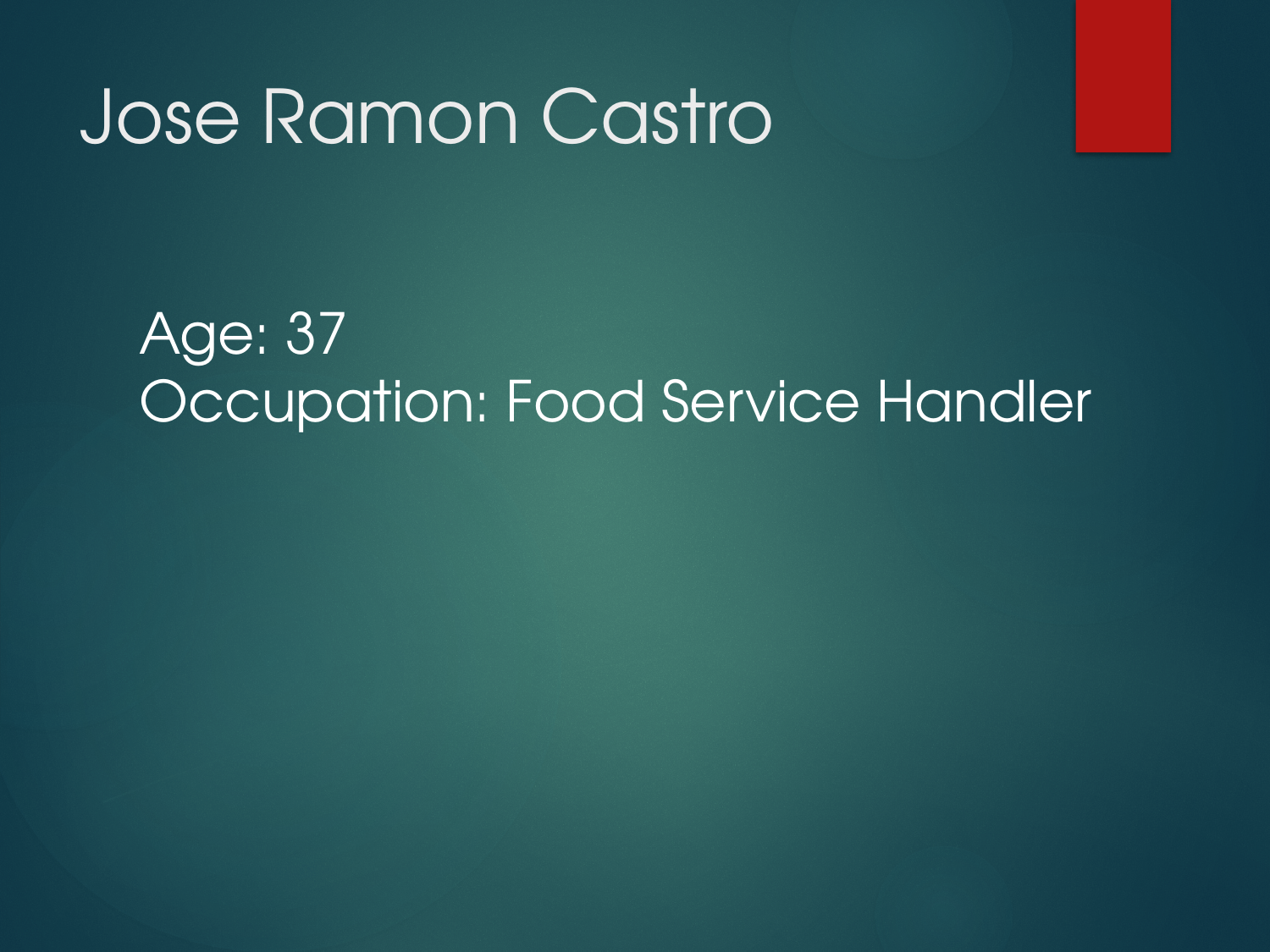

# Jose Ramon Castro

Age: 37
Occupation: Food Service Handler